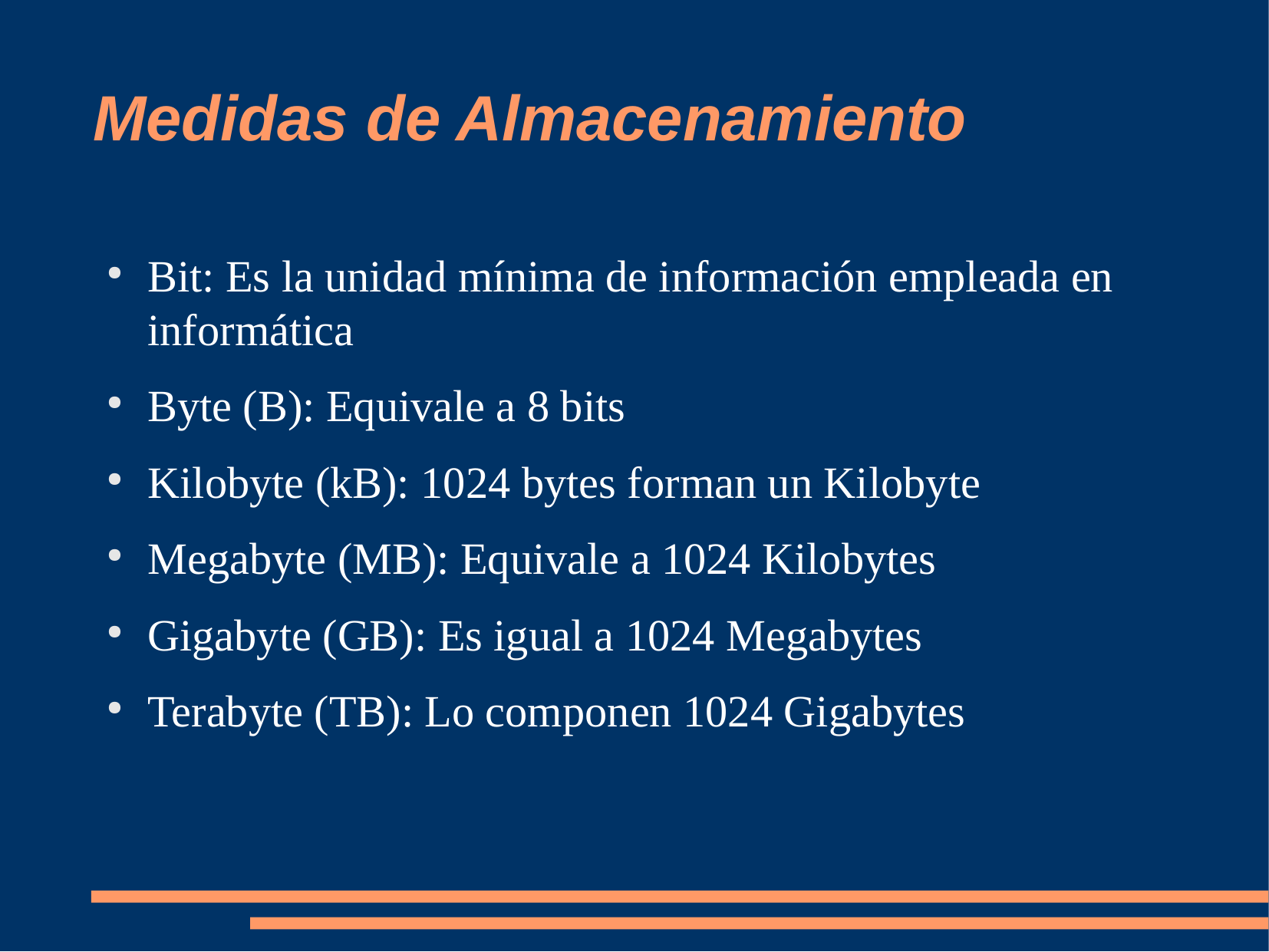

Medidas de Almacenamiento
Bit: Es la unidad mínima de información empleada en informática
Byte (B): Equivale a 8 bits
Kilobyte (kB): 1024 bytes forman un Kilobyte
Megabyte (MB): Equivale a 1024 Kilobytes
Gigabyte (GB): Es igual a 1024 Megabytes
Terabyte (TB): Lo componen 1024 Gigabytes